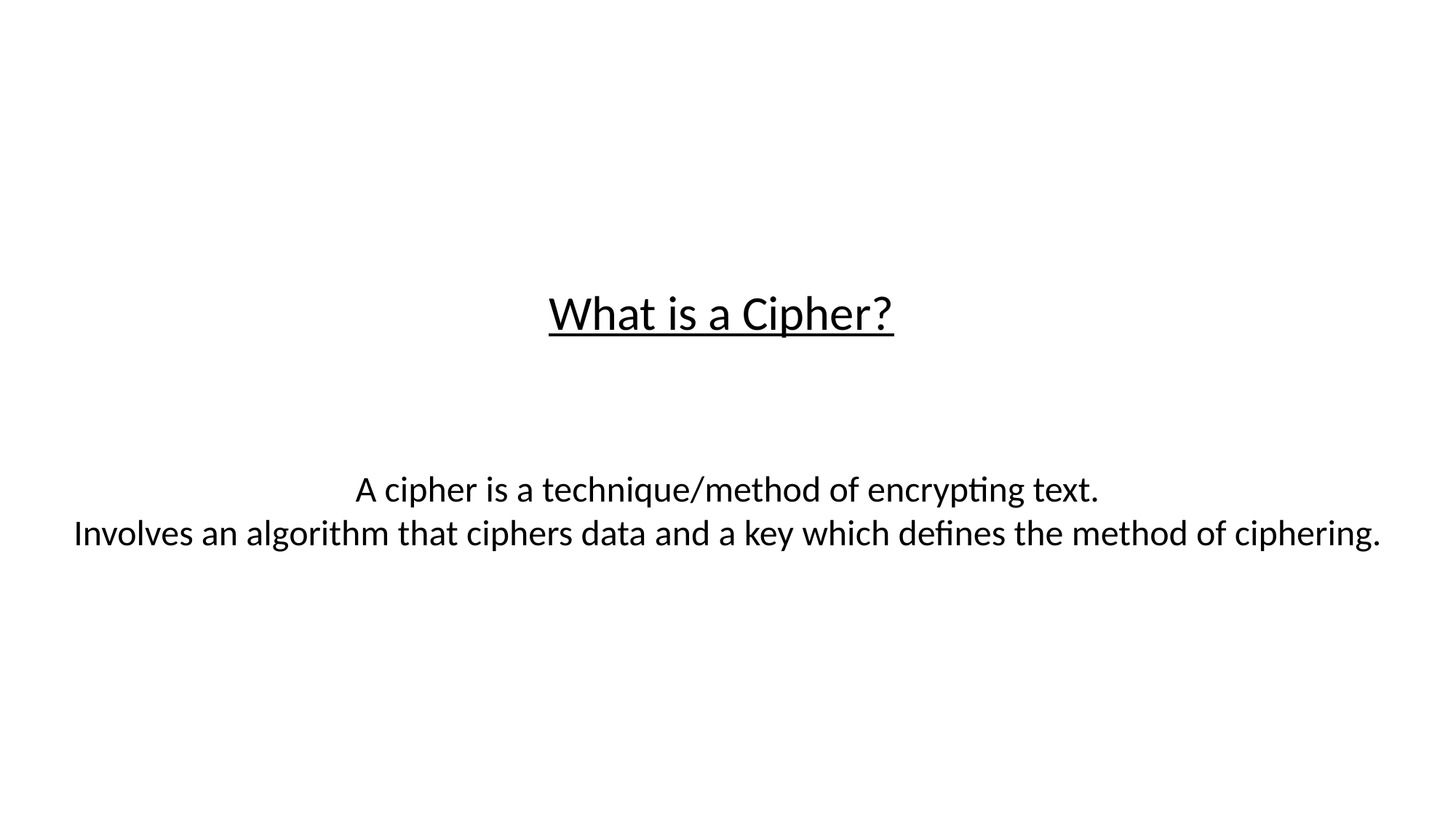

What is a Cipher?
A cipher is a technique/method of encrypting text.
Involves an algorithm that ciphers data and a key which defines the method of ciphering.